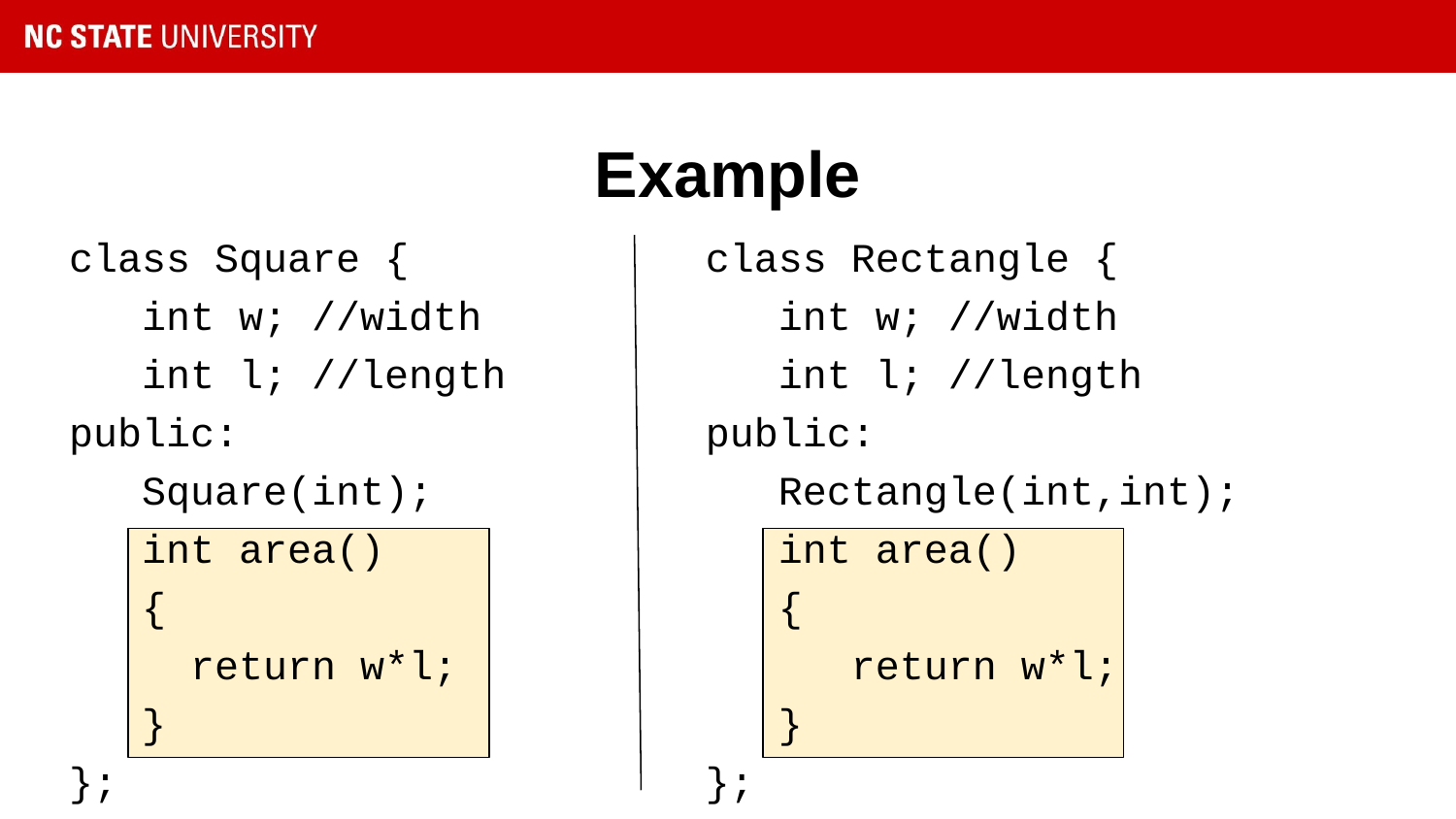

# Example
class Square {
   int w; //width
   int l; //length
public:
   Square(int);
   int area()
   {
     return w*l;
   }
};
class Rectangle {
   int w; //width
   int l; //length
public:
   Rectangle(int,int);
   int area()
   {
      return w*l;
   }
};